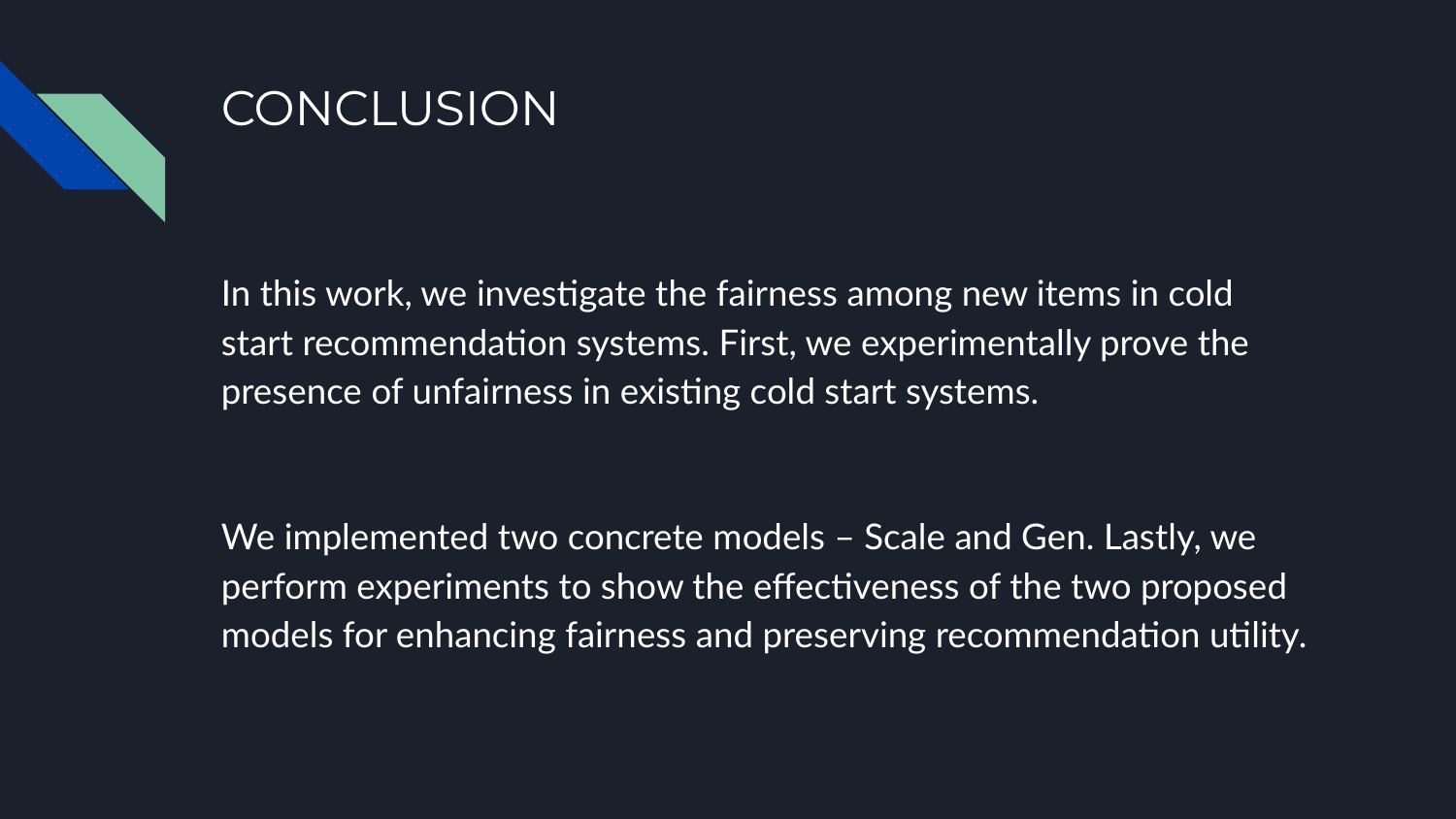

# CONCLUSION
In this work, we investigate the fairness among new items in cold start recommendation systems. First, we experimentally prove the presence of unfairness in existing cold start systems.

We implemented two concrete models – Scale and Gen. Lastly, we perform experiments to show the effectiveness of the two proposed models for enhancing fairness and preserving recommendation utility.